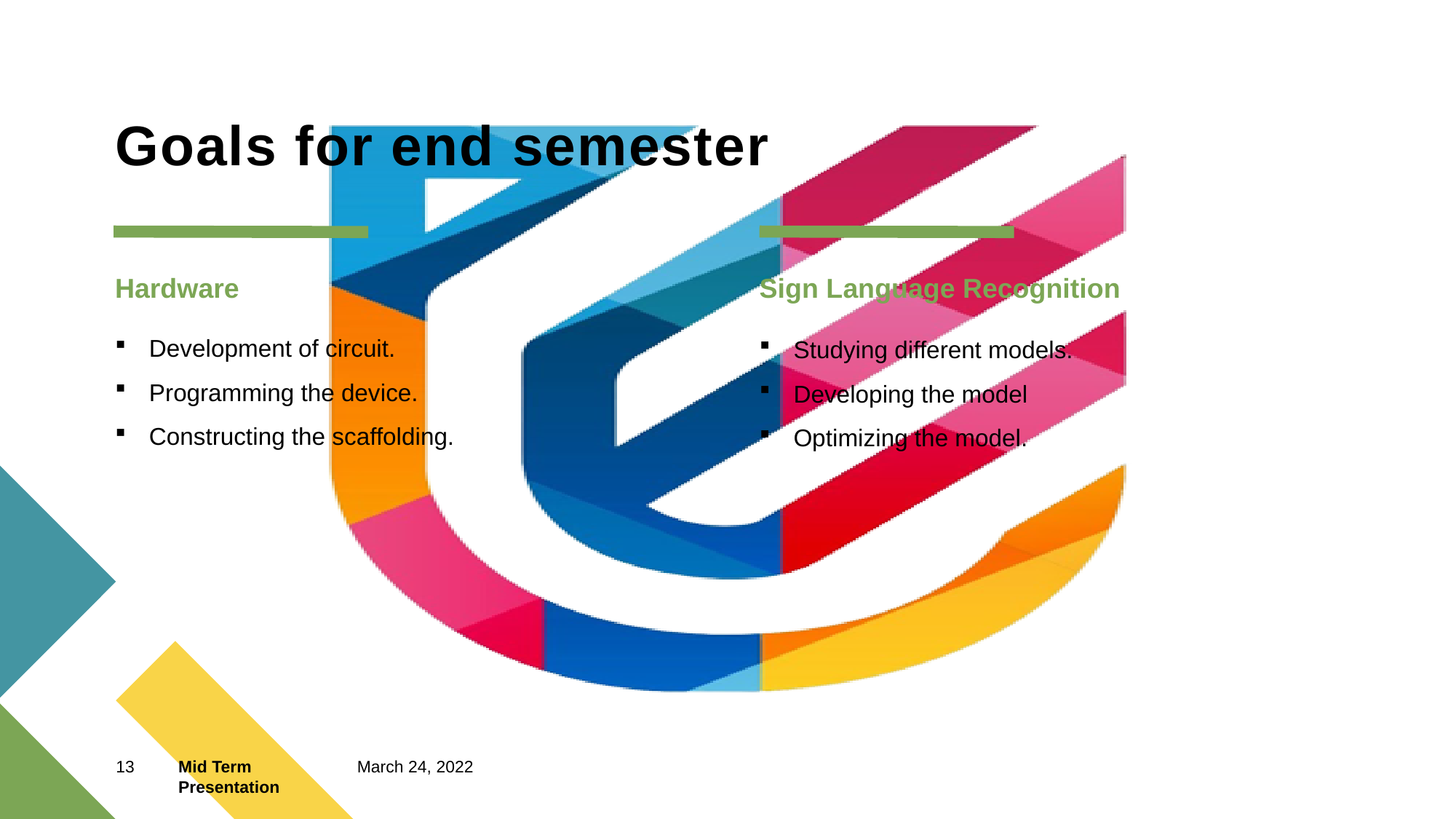

# Goals for end semester
Hardware
Sign Language Recognition
Development of circuit.
Programming the device.
Constructing the scaffolding.

Studying different models.
Developing the model
Optimizing the model.

13
Mid Term Presentation
March 24, 2022